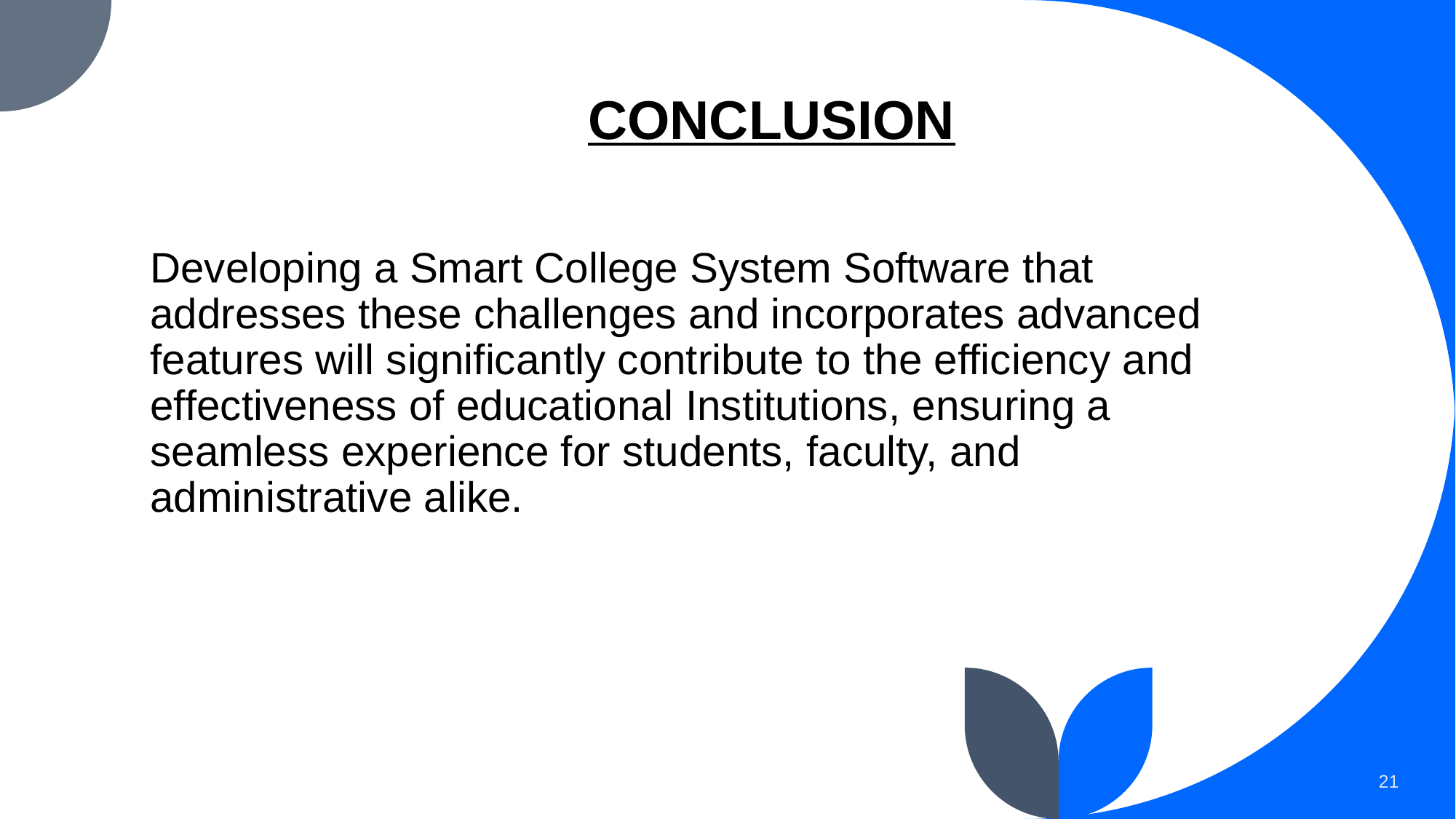

# CONCLUSION
Developing a Smart College System Software that addresses these challenges and incorporates advanced features will significantly contribute to the efficiency and effectiveness of educational Institutions, ensuring a seamless experience for students, faculty, and administrative alike.
21